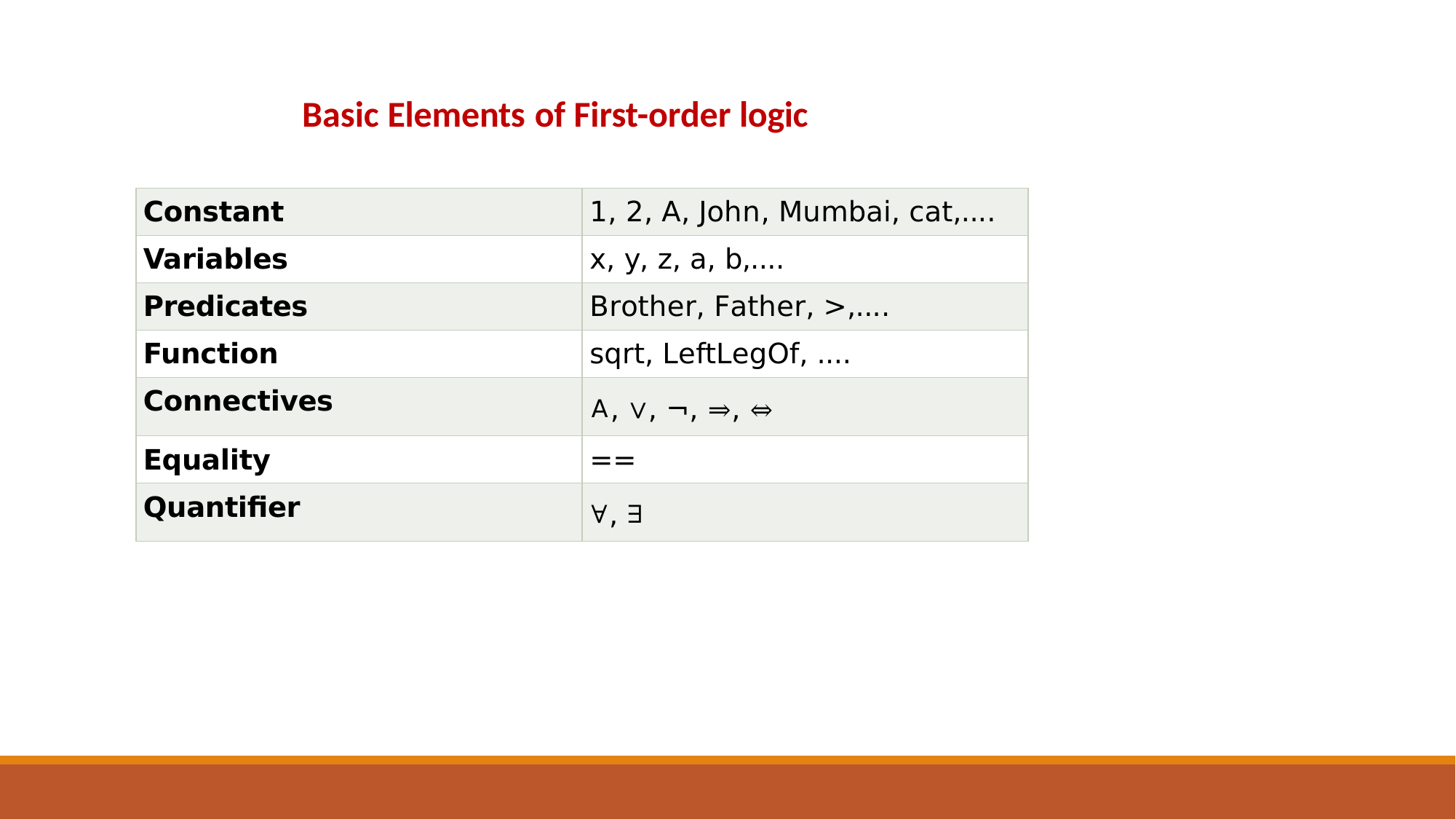

# Basic Elements of First-order logic
| Constant | 1, 2, A, John, Mumbai, cat,.... |
| --- | --- |
| Variables | x, y, z, a, b,.... |
| Predicates | Brother, Father, >,.... |
| Function | sqrt, LeftLegOf, .... |
| Connectives | 𝖠, ∨, ¬, ⇒, ⇔ |
| Equality | == |
| Quantifier | ∀, ∃ |